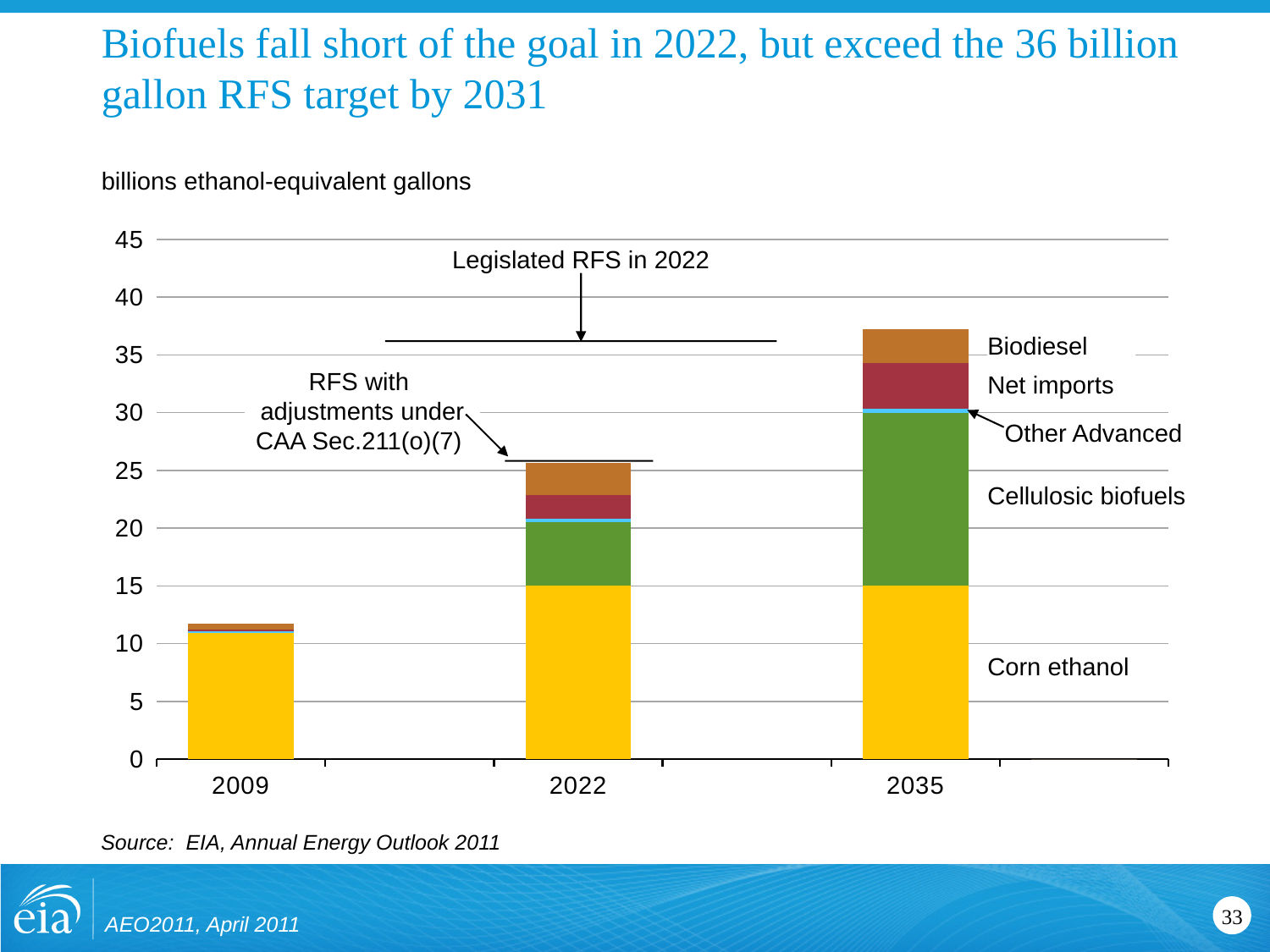

# Biofuels fall short of the goal in 2022, but exceed the 36 billion gallon RFS target by 2031
billions ethanol-equivalent gallons

### Chart

| Category | Corn Based | Cellulosic Biofuels | Other Feedstock | Imports | Biodiesel |
|---|---|---|---|---|---|
| 2009 | 10.930290222168004 | 0.00019074868760071725 | 0.12347649037838009 | 0.19823223352432337 | 0.494213044643402 |
|  | None | None | None | None | None |
| 2022 | 15.0 | 5.4963743557455 | 0.31503900885582 | 2.03211055696011 | 2.81078185141086 |
|  | None | None | None | None | None |
| 2035 | 15.0 | 14.986780524253804 | 0.3564756810665134 | 3.9636709615588077 | 2.9067328050732577 |
|    | 0.0 | 0.0 | 0.0 | 0.0 | 0.0 |
Legislated RFS in 2022

Biodiesel

RFS with  adjustments under CAA Sec.211(o)(7)
Net imports

Other Advanced

Cellulosic biofuels
Corn ethanol
Source:  EIA, Annual Energy Outlook 2011
AEO2011, April 2011
33